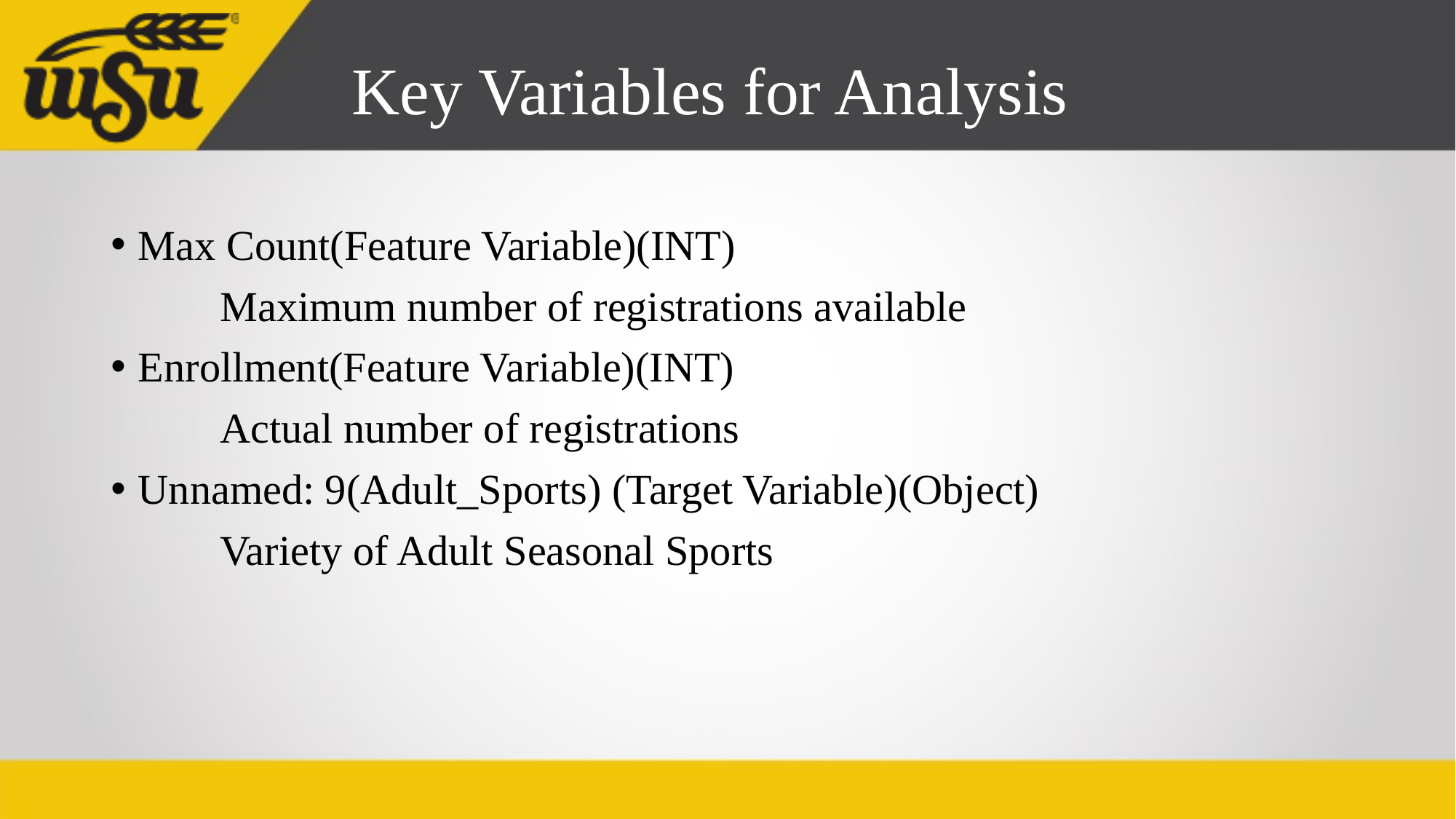

# Key Variables for Analysis
Max Count(Feature Variable)(INT)
	Maximum number of registrations available
Enrollment(Feature Variable)(INT)
	Actual number of registrations
Unnamed: 9(Adult_Sports) (Target Variable)(Object)
	Variety of Adult Seasonal Sports